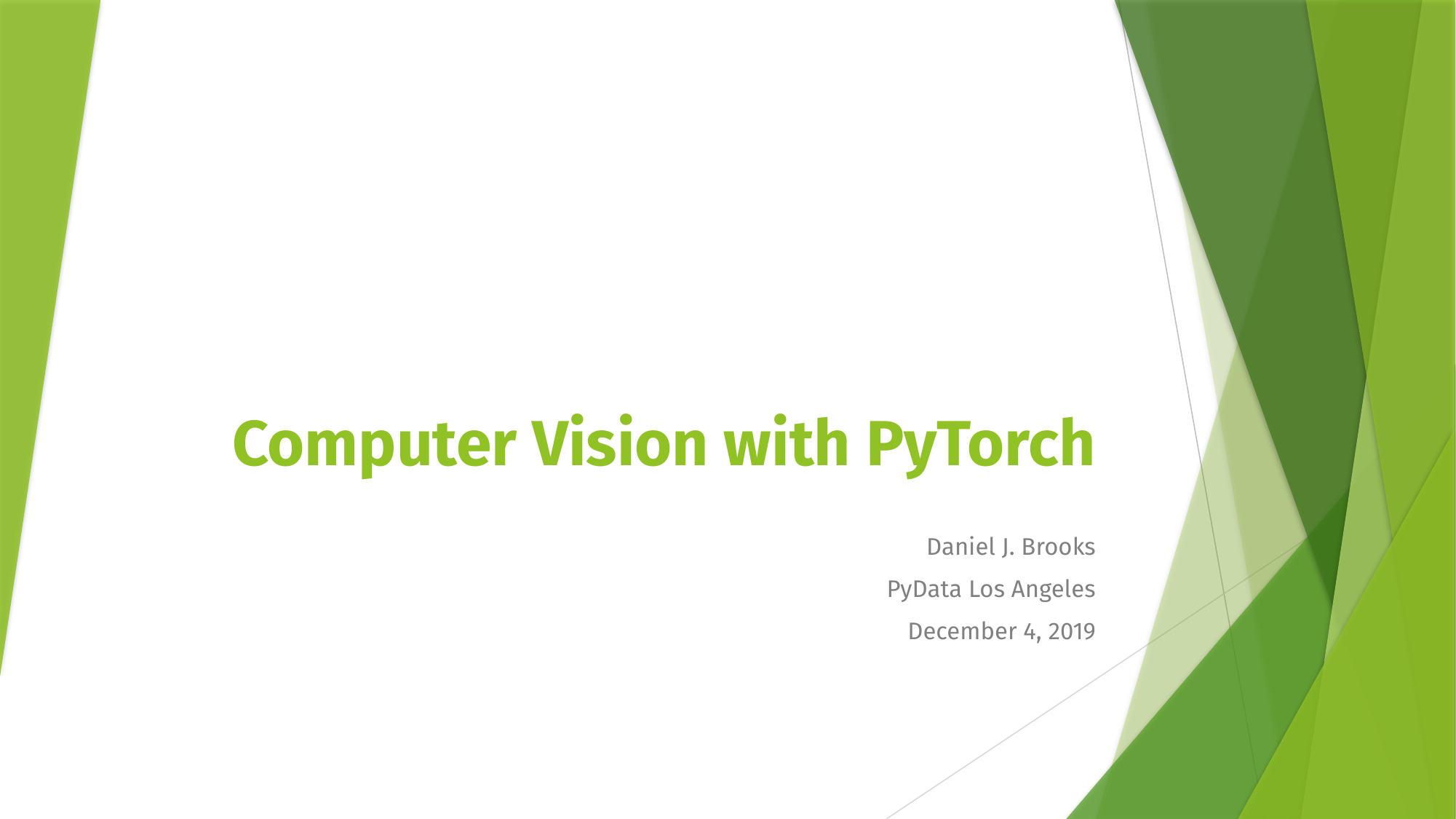

# Computer Vision with PyTorch

Daniel J. Brooks
PyData Los Angeles
December 4, 2019